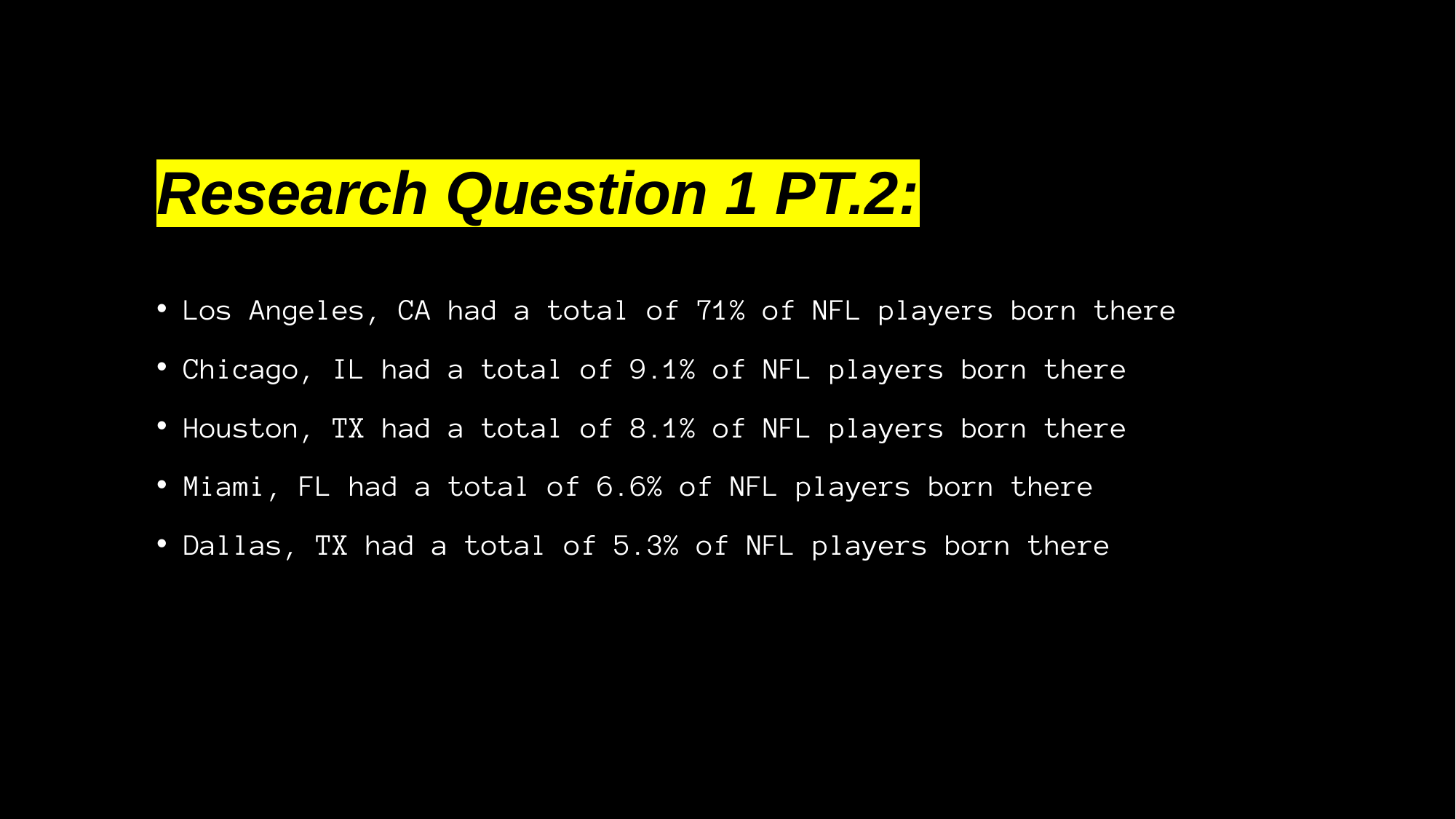

# Research Question 1 PT.2:
Los Angeles, CA had a total of 71% of NFL players born there
Chicago, IL had a total of 9.1% of NFL players born there
Houston, TX had a total of 8.1% of NFL players born there
Miami, FL had a total of 6.6% of NFL players born there
Dallas, TX had a total of 5.3% of NFL players born there